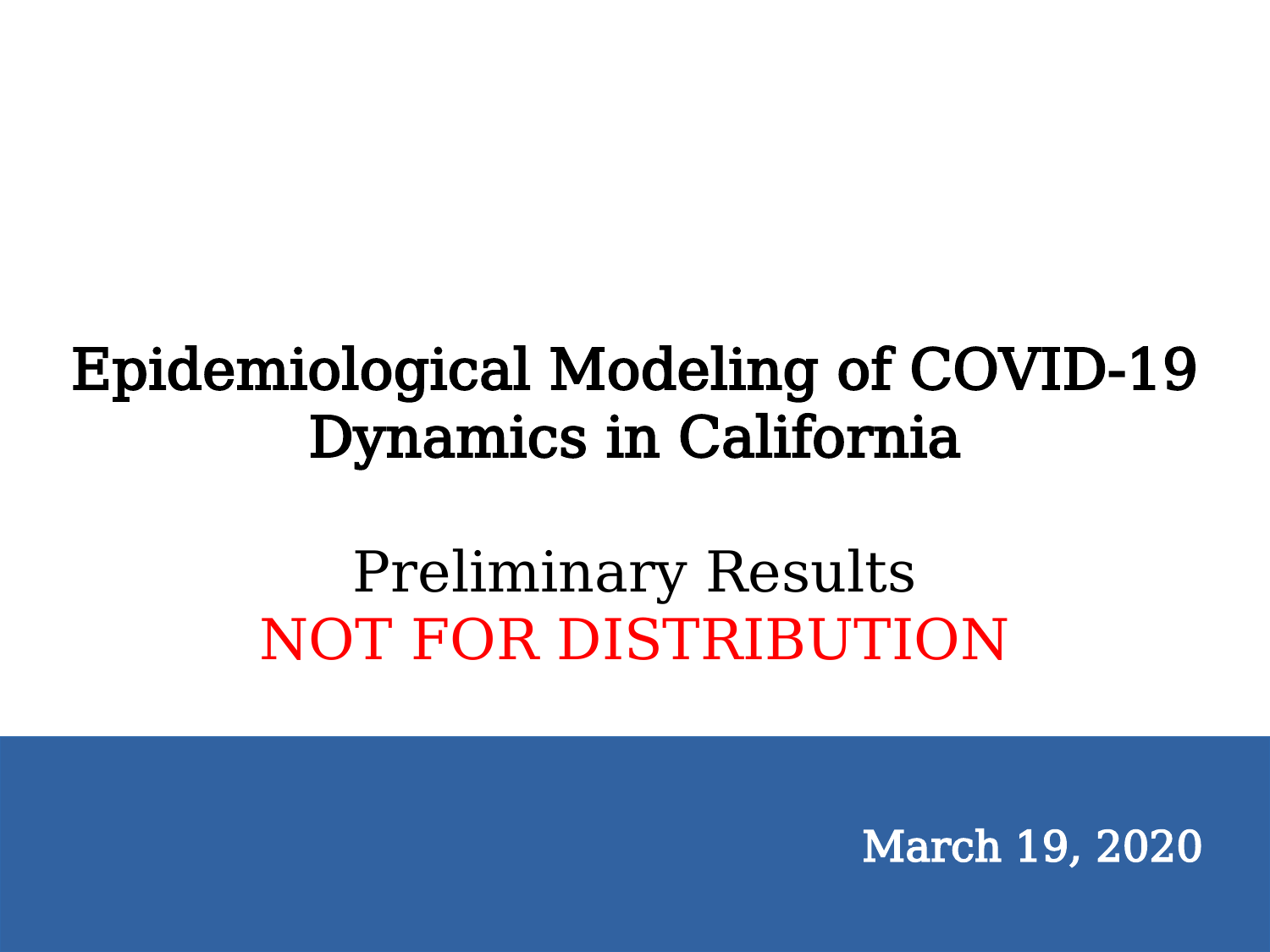

Epidemiological Modeling of COVID-19 Dynamics in California

Preliminary Results
NOT FOR DISTRIBUTION

March 19, 2020